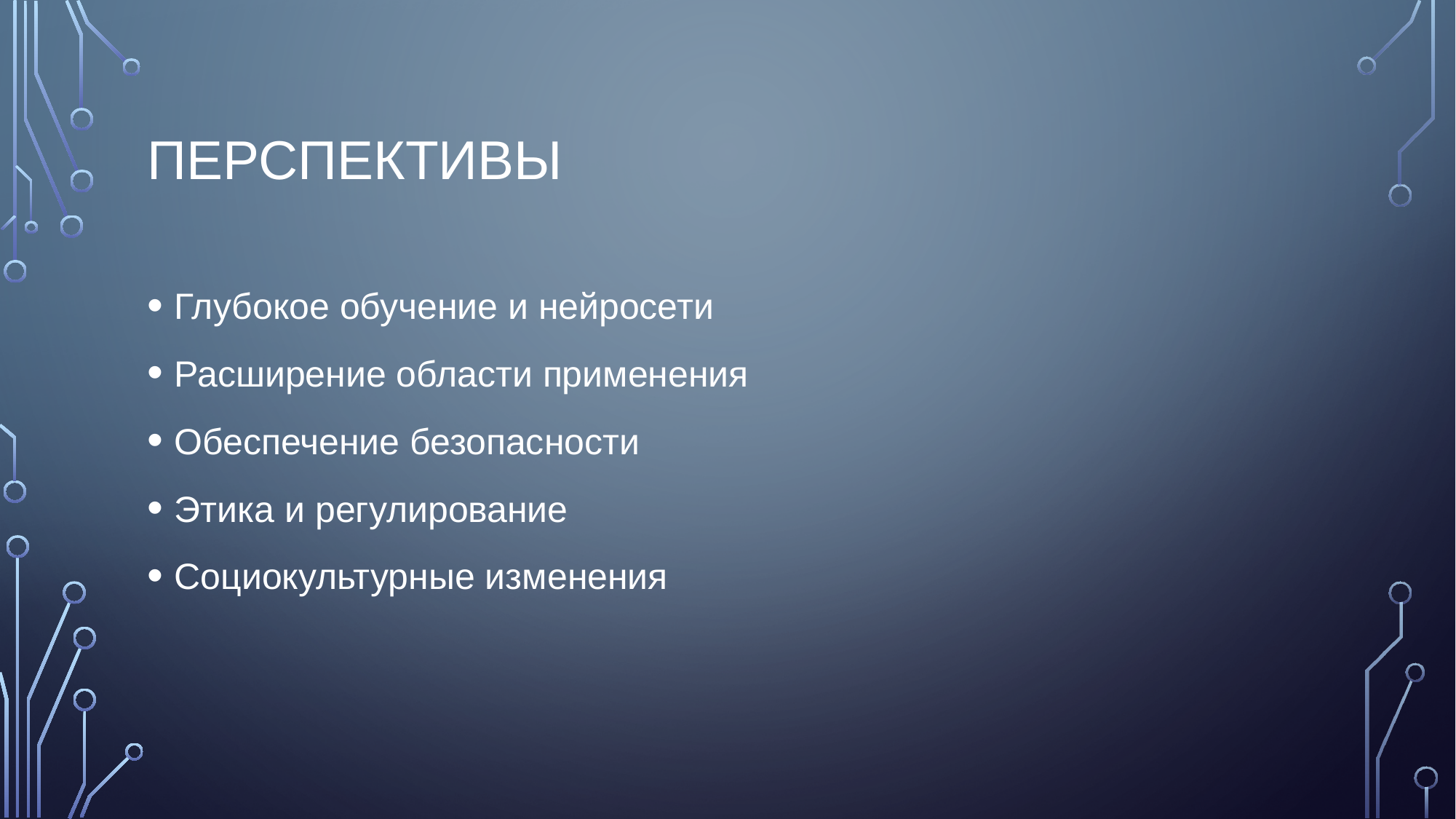

# Перспективы
Глубокое обучение и нейросети
Расширение области применения
Обеспечение безопасности
Этика и регулирование
Социокультурные изменения